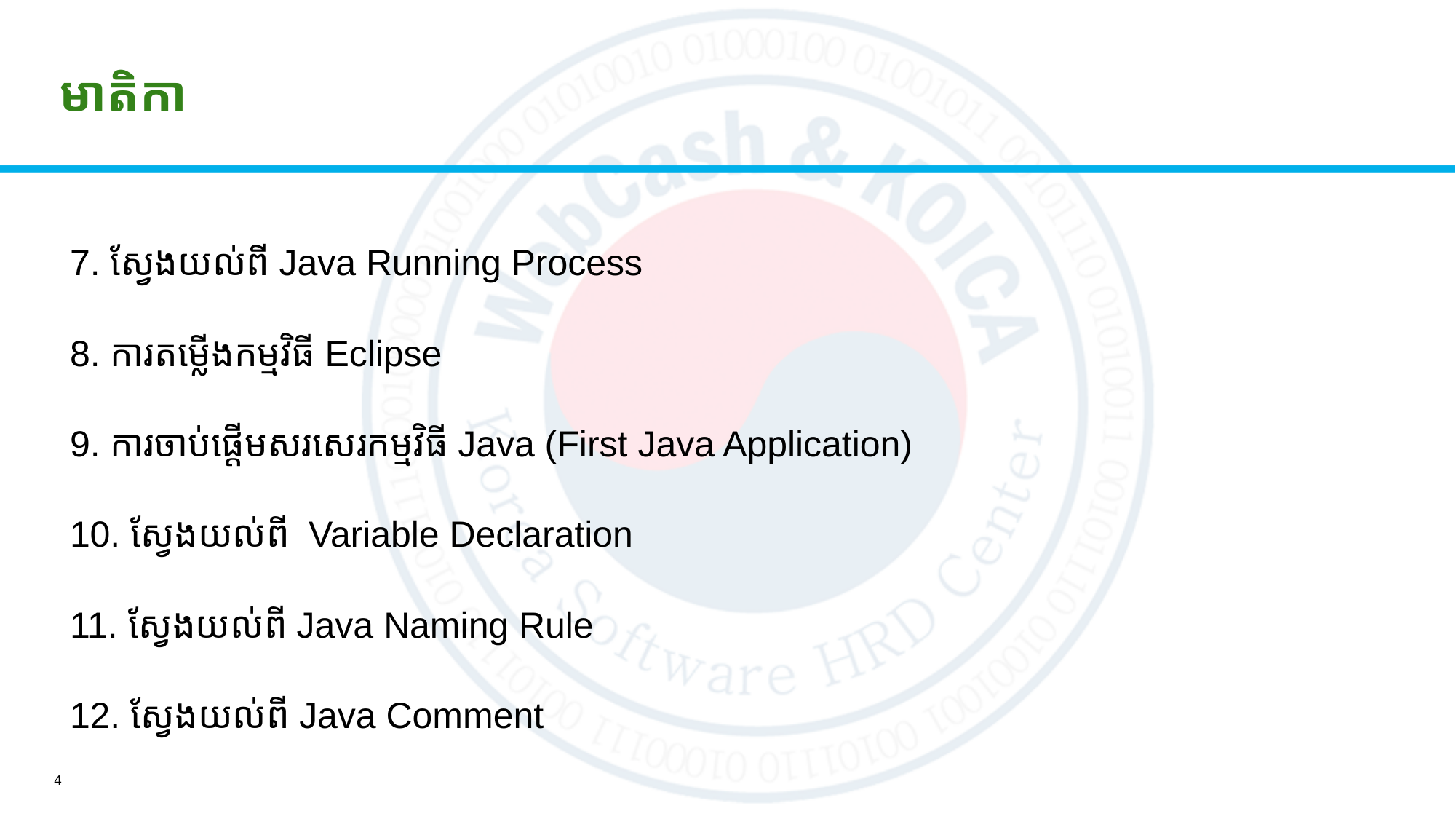

# មាតិកា
7. ស្វែងយល់ពី Java Running Process
8​. ការតម្លើងកម្មវិធី Eclipse
9. ការចាប់ផ្ដើមសរសេរកម្មវិធី​ Java (First Java Application)
10. ស្វែងយល់ពី  Variable Declaration
11. ស្វែងយល់ពី Java Naming Rule
12. ស្វែងយល់ពី​ Java Comment

4